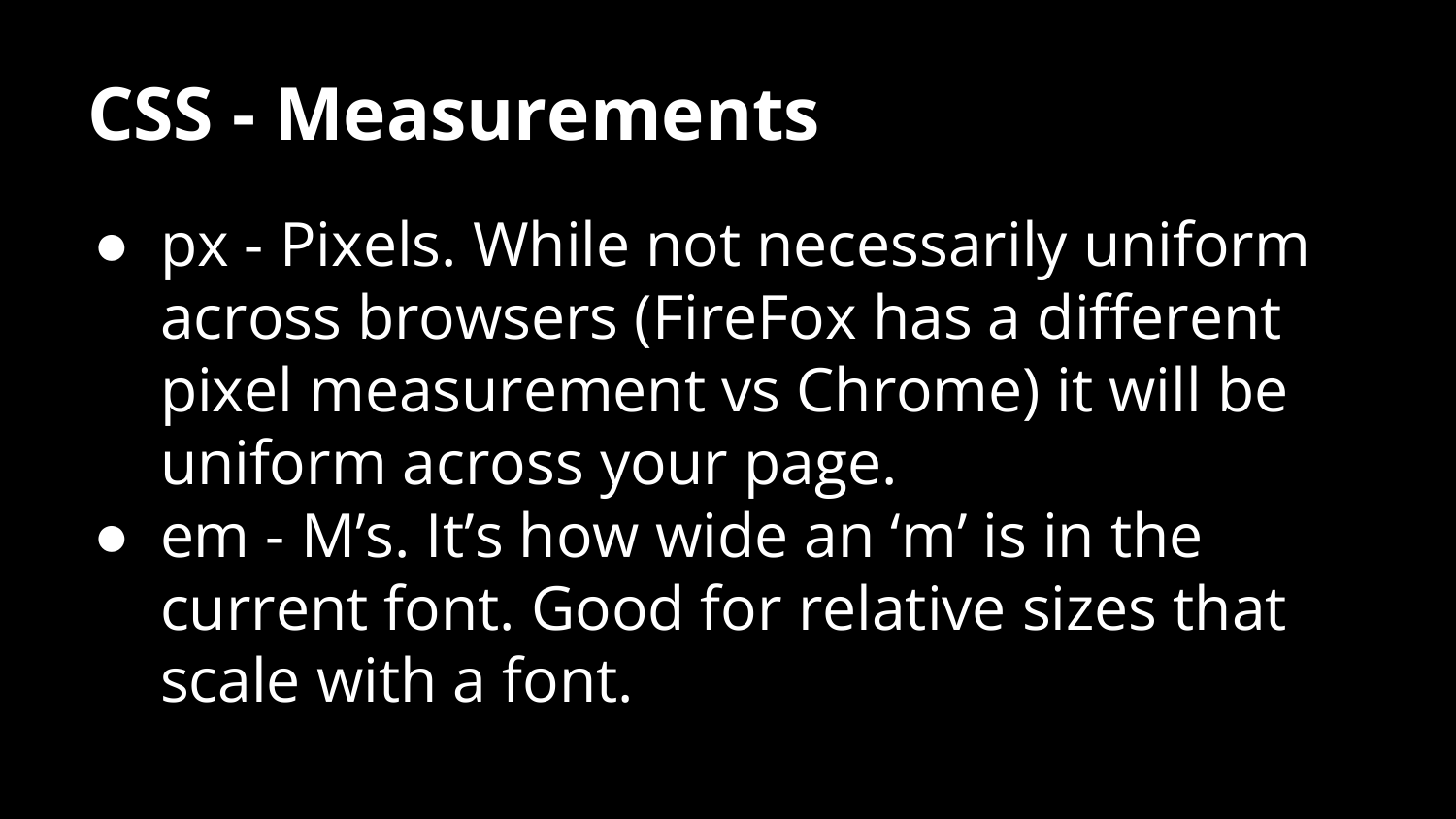

# CSS - Measurements
px - Pixels. While not necessarily uniform across browsers (FireFox has a different pixel measurement vs Chrome) it will be uniform across your page.
em - M’s. It’s how wide an ‘m’ is in the current font. Good for relative sizes that scale with a font.